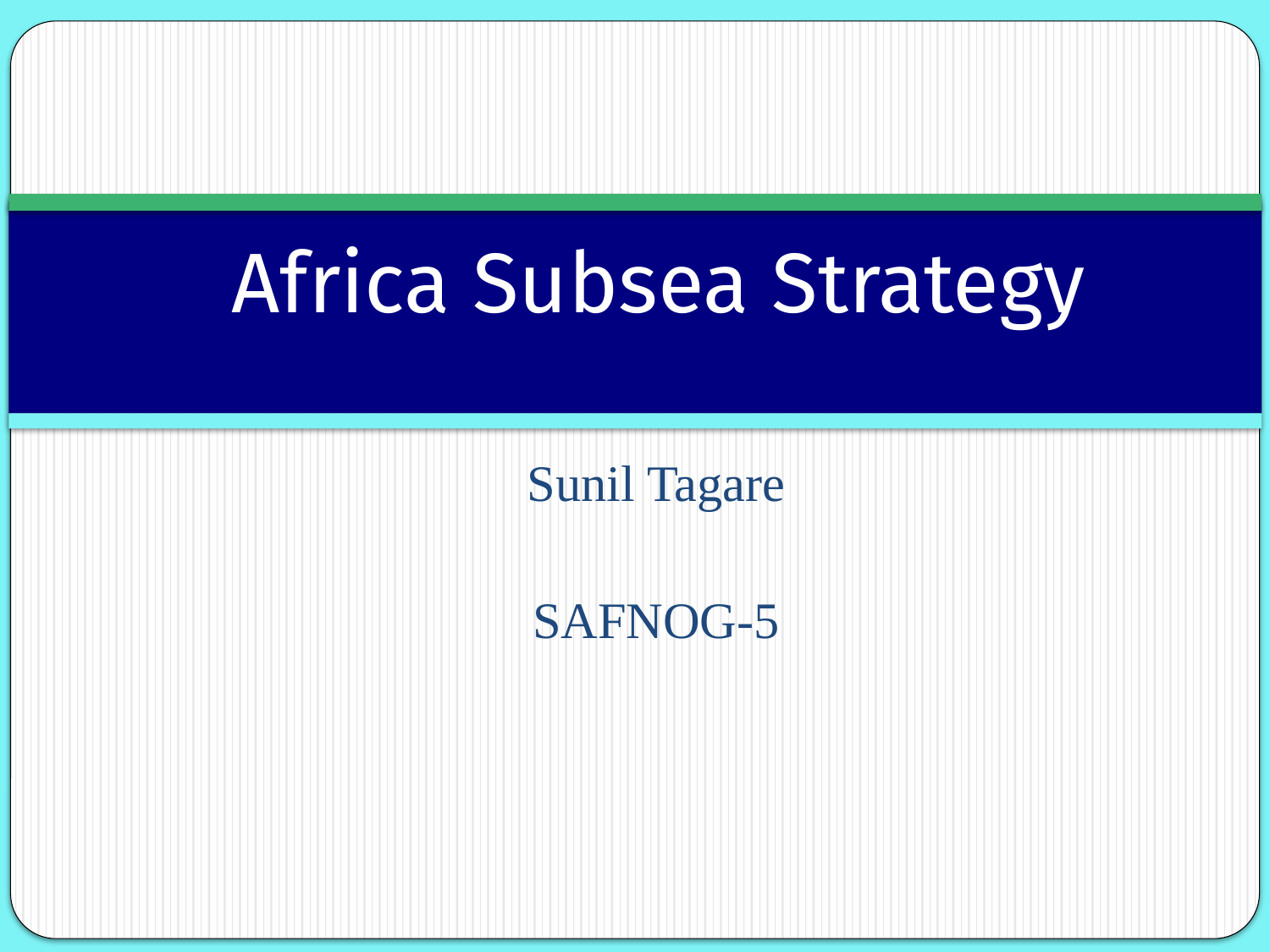

# Africa Subsea Strategy
Sunil Tagare

SAFNOG-5